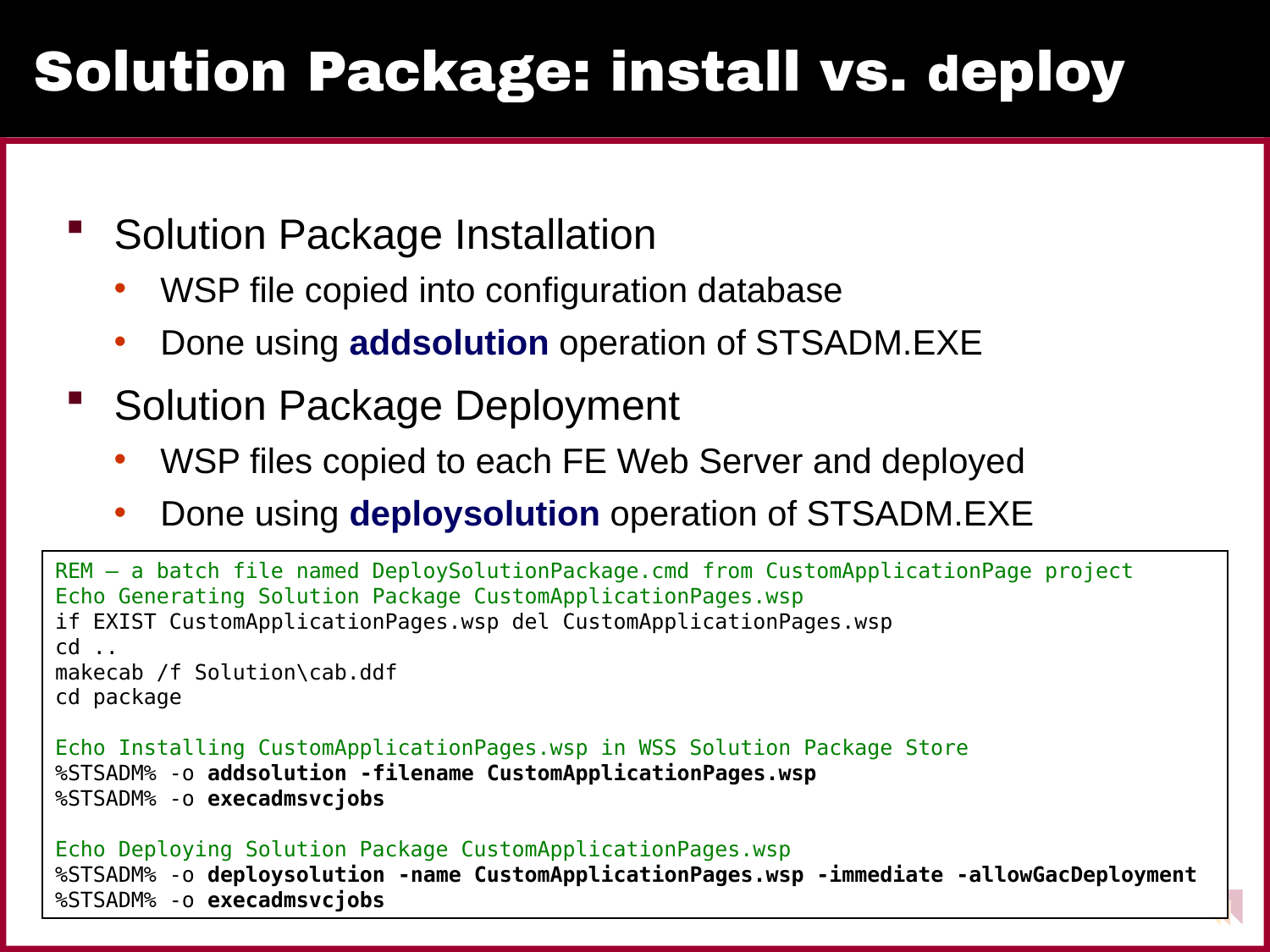

# Solution Package: install vs. deploy
Solution Package Installation
WSP file copied into configuration database
Done using addsolution operation of STSADM.EXE
Solution Package Deployment
WSP files copied to each FE Web Server and deployed
Done using deploysolution operation of STSADM.EXE

REM – a batch file named DeploySolutionPackage.cmd from CustomApplicationPage project
Echo Generating Solution Package CustomApplicationPages.wsp
if EXIST CustomApplicationPages.wsp del CustomApplicationPages.wsp
cd ..
makecab /f Solution\cab.ddf
cd package

Echo Installing CustomApplicationPages.wsp in WSS Solution Package Store
%STSADM% -o addsolution -filename CustomApplicationPages.wsp
%STSADM% -o execadmsvcjobs

Echo Deploying Solution Package CustomApplicationPages.wsp
%STSADM% -o deploysolution -name CustomApplicationPages.wsp -immediate -allowGacDeployment
%STSADM% -o execadmsvcjobs